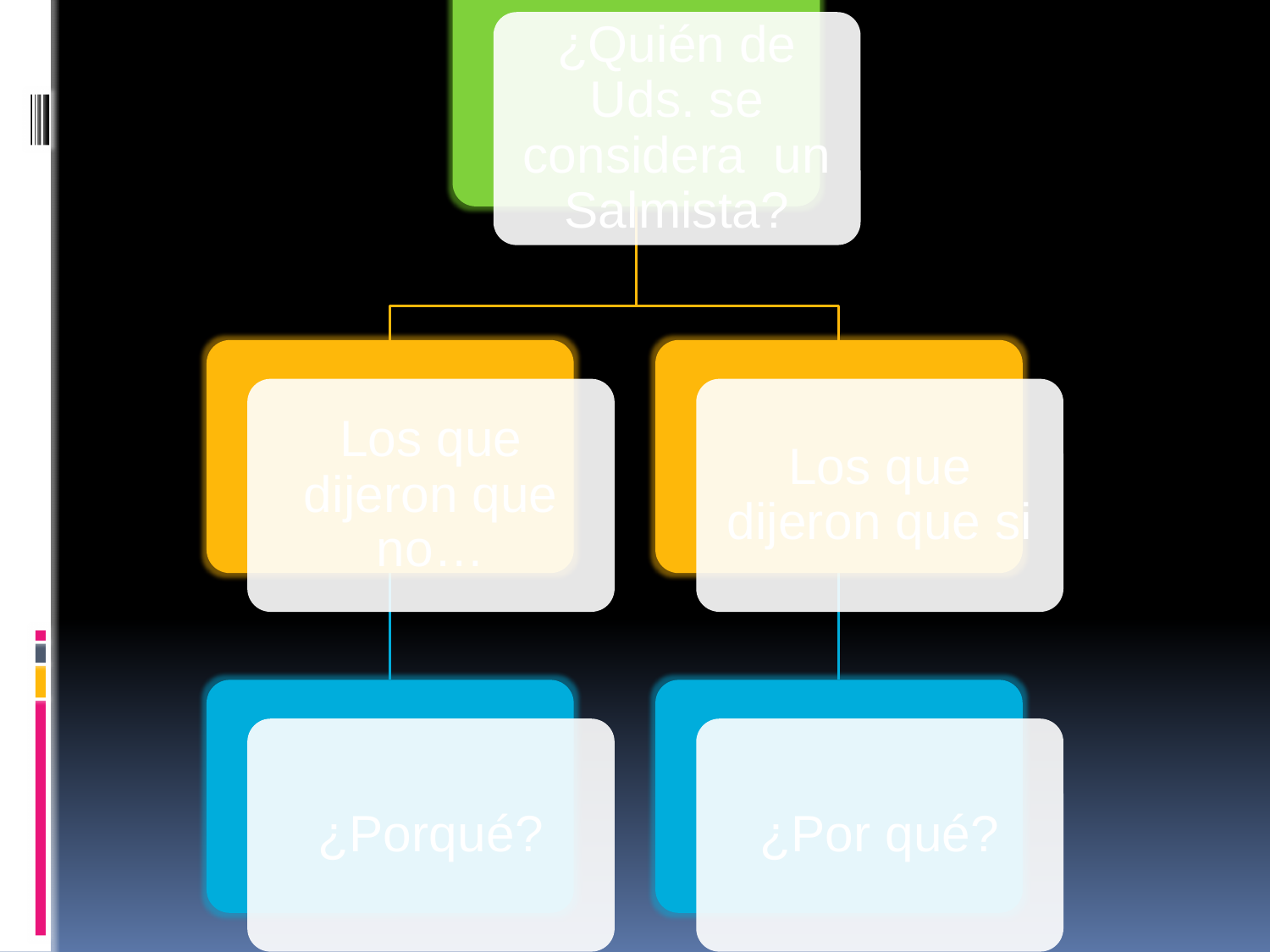

¿Quién de Uds. se considera  un Salmista?
Los que dijeron que no…
¿Porqué?
Los que dijeron que si
¿Por qué?